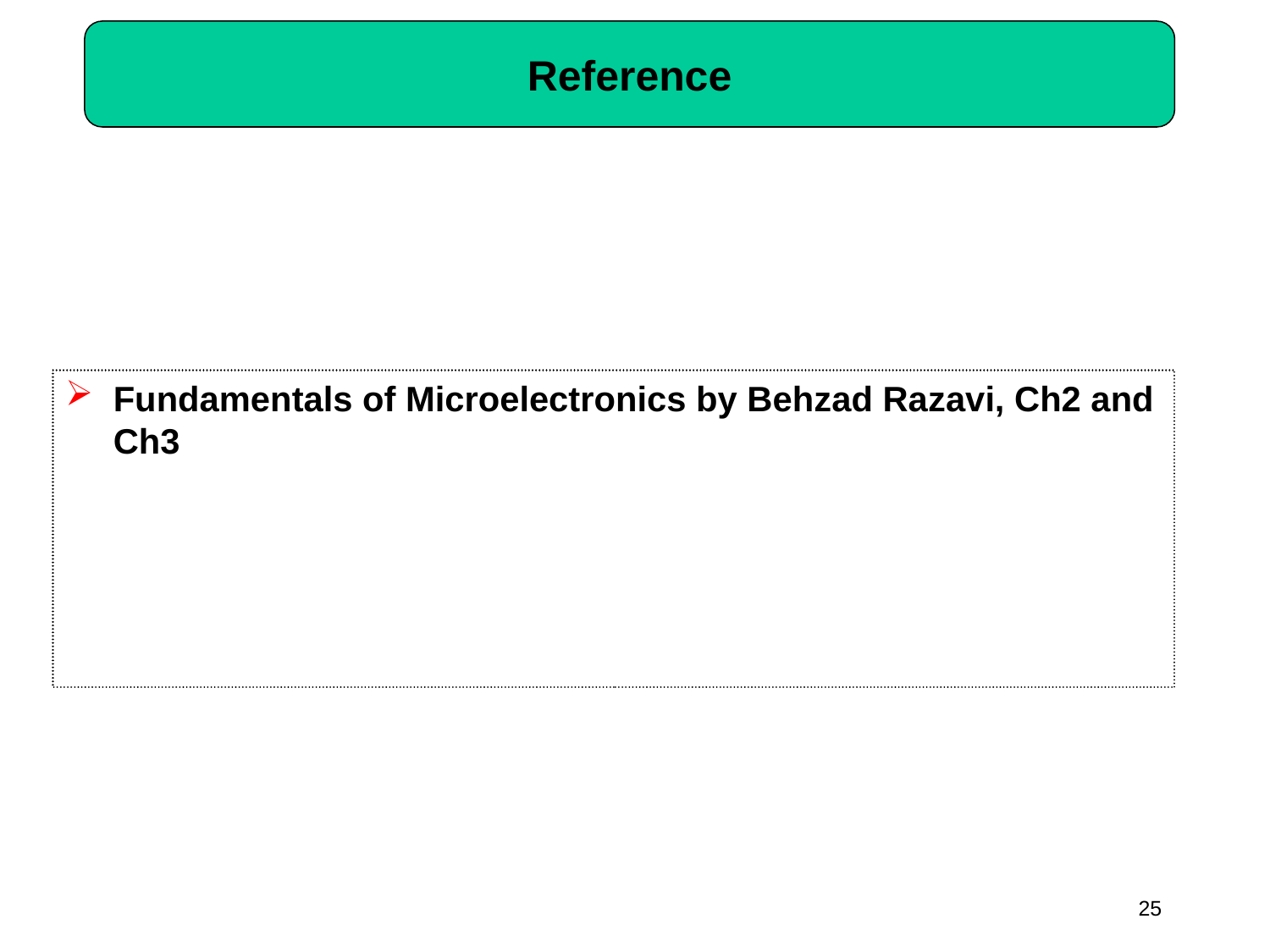

# Reference
Fundamentals of Microelectronics by Behzad Razavi, Ch2 and Ch3
25